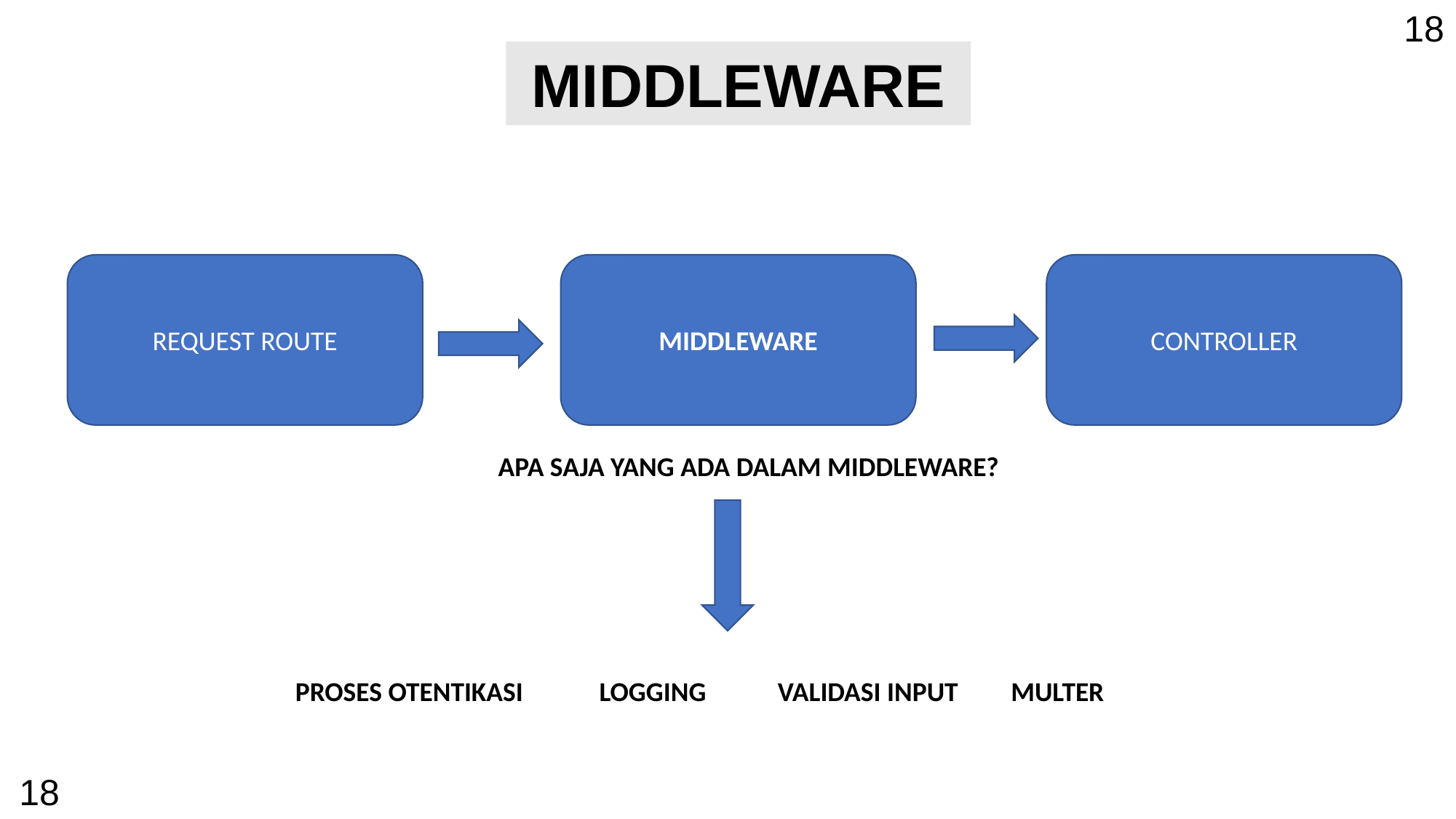

18
MIDDLEWARE
REQUEST ROUTE
MIDDLEWARE
CONTROLLER

APA SAJA YANG ADA DALAM MIDDLEWARE?

PROSES OTENTIKASI
LOGGING
VALIDASI INPUT
MULTER
18